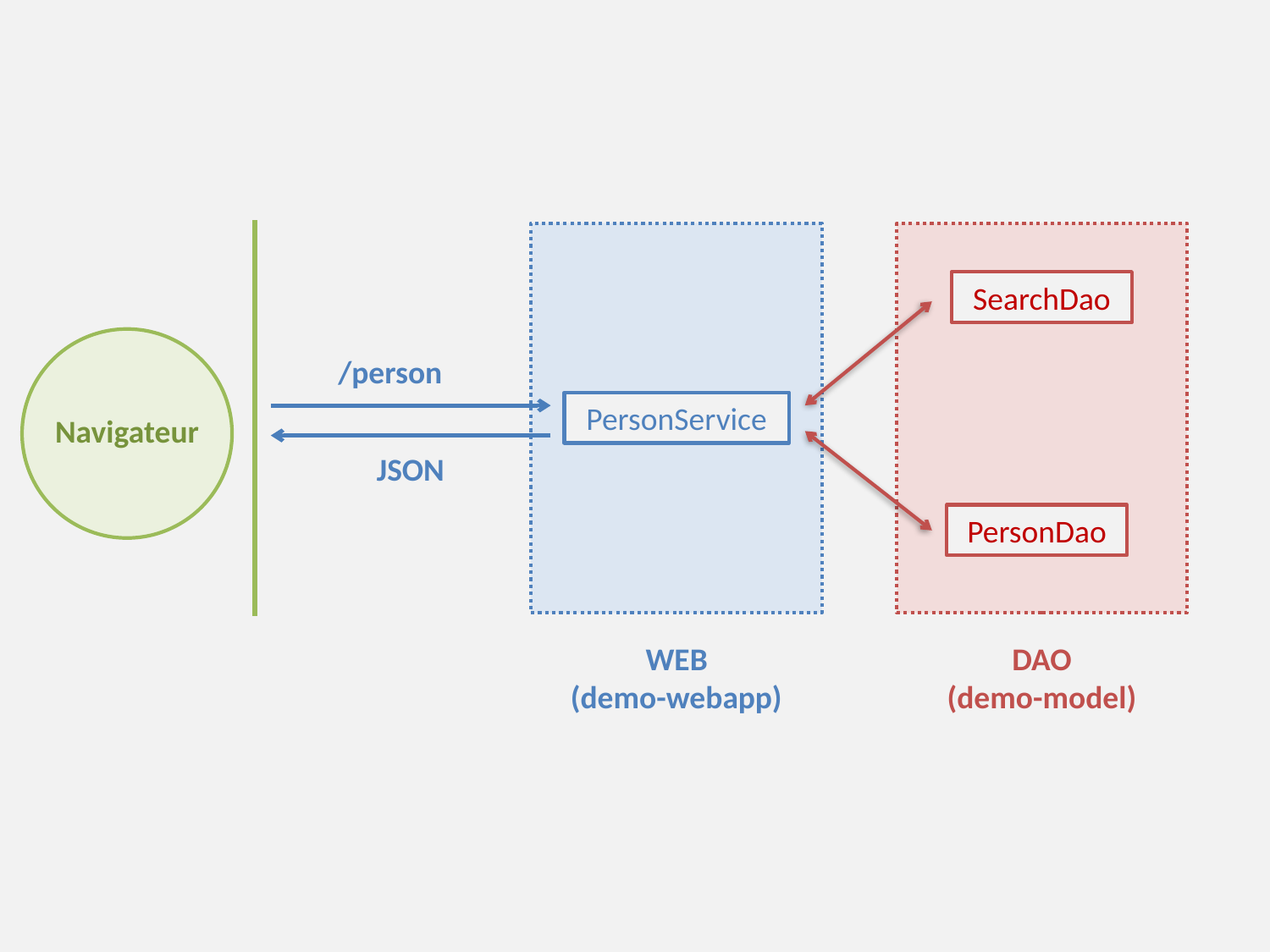

SearchDao

/person
PersonService
Navigateur
JSON
PersonDao
WEB
(demo-webapp)
DAO
(demo-model)